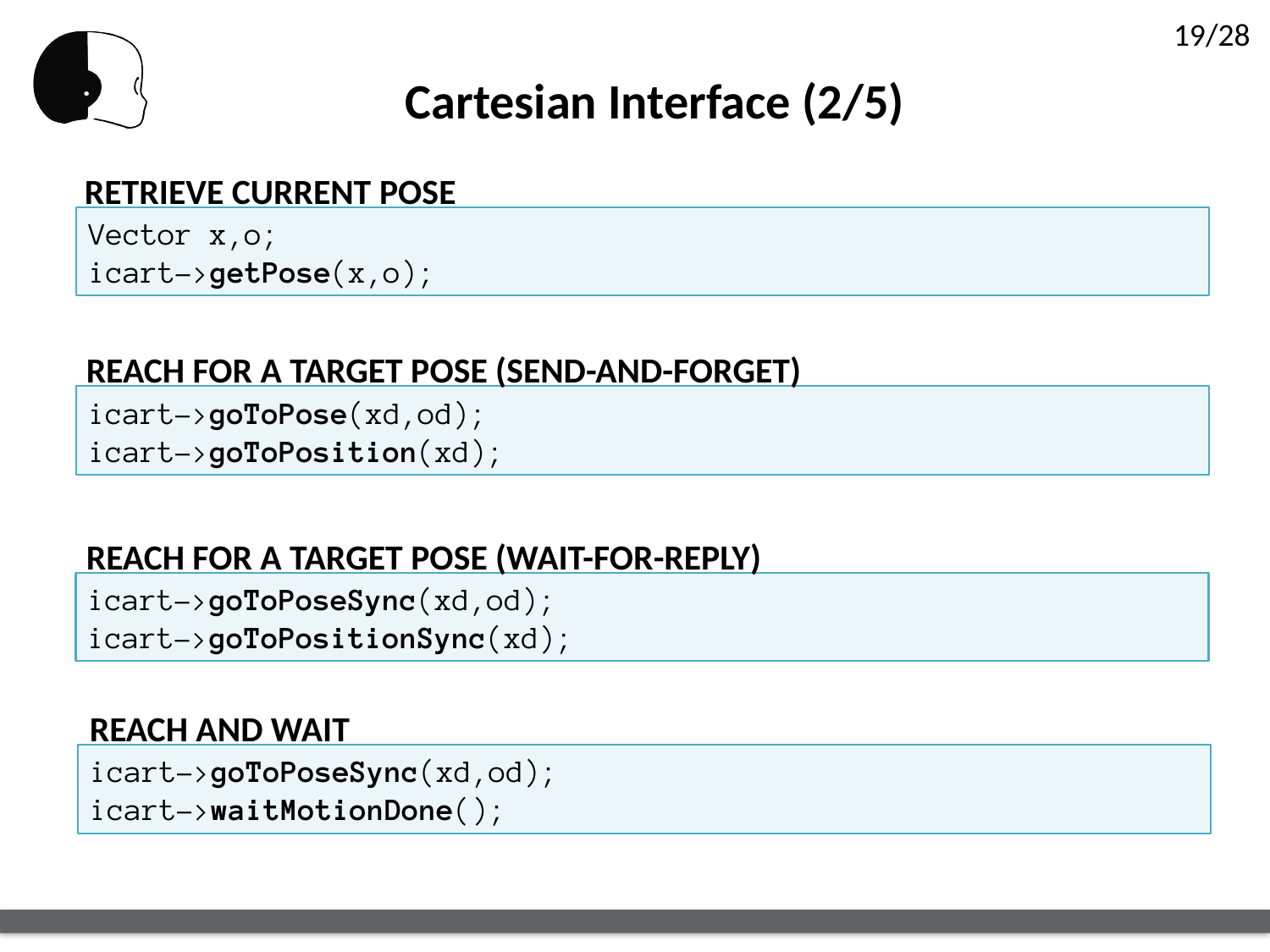

Cartesian Interface (2/5)
RETRIEVE CURRENT POSE
Vector x,o;
icart->getPose(x,o);
REACH FOR A TARGET POSE (SEND-AND-FORGET)
icart->goToPose(xd,od);
icart->goToPosition(xd);
REACH FOR A TARGET POSE (WAIT-FOR-REPLY)
icart->goToPoseSync(xd,od);
icart->goToPositionSync(xd);
REACH AND WAIT
icart->goToPoseSync(xd,od);
icart->waitMotionDone();